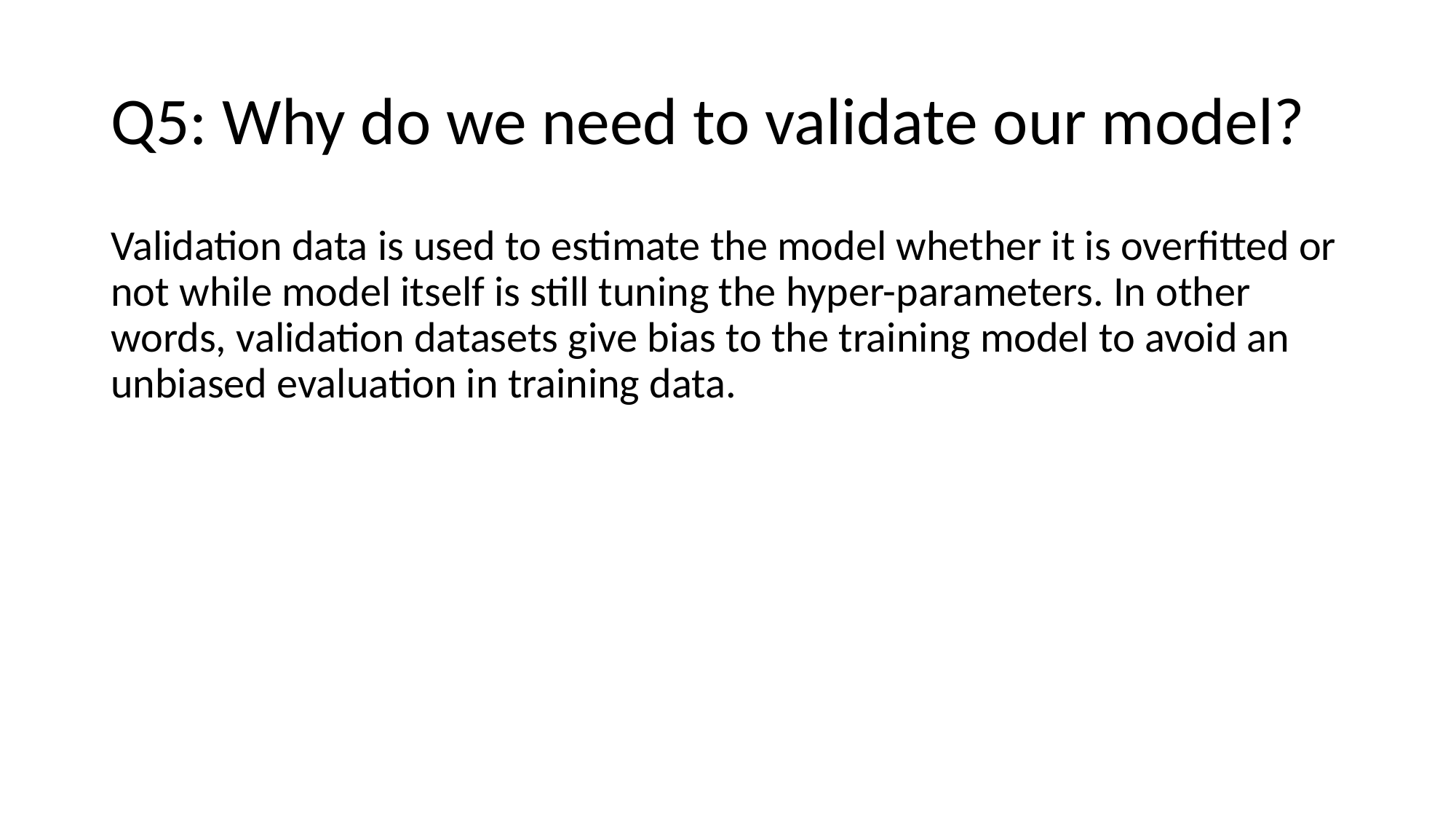

# Q5: Why do we need to validate our model?
Validation data is used to estimate the model whether it is overfitted or not while model itself is still tuning the hyper-parameters. In other words, validation datasets give bias to the training model to avoid an unbiased evaluation in training data.